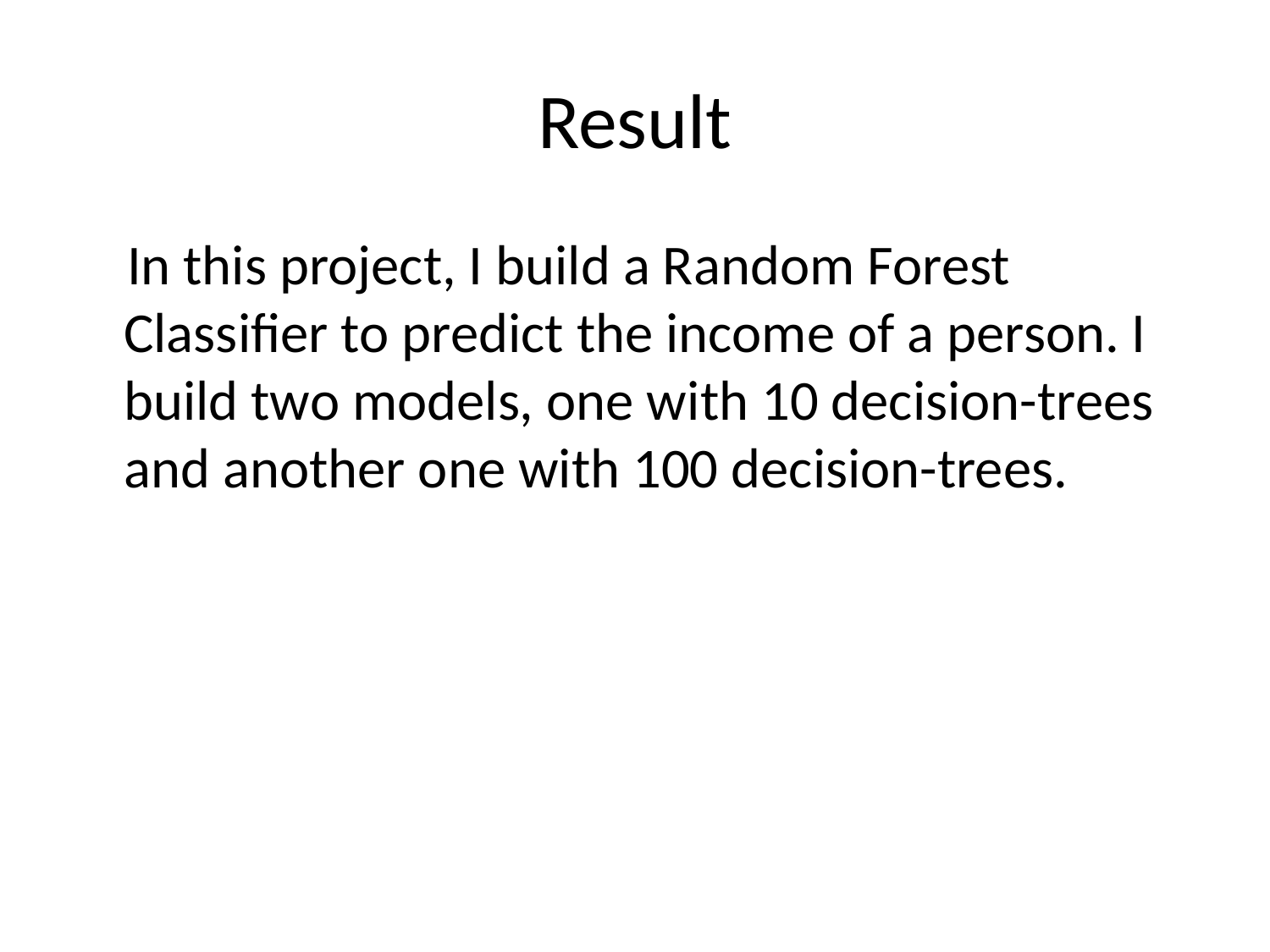

# Result
    In this project, I build a Random Forest Classifier to predict the income of a person. I build two models, one with 10 decision-trees and another one with 100 decision-trees.